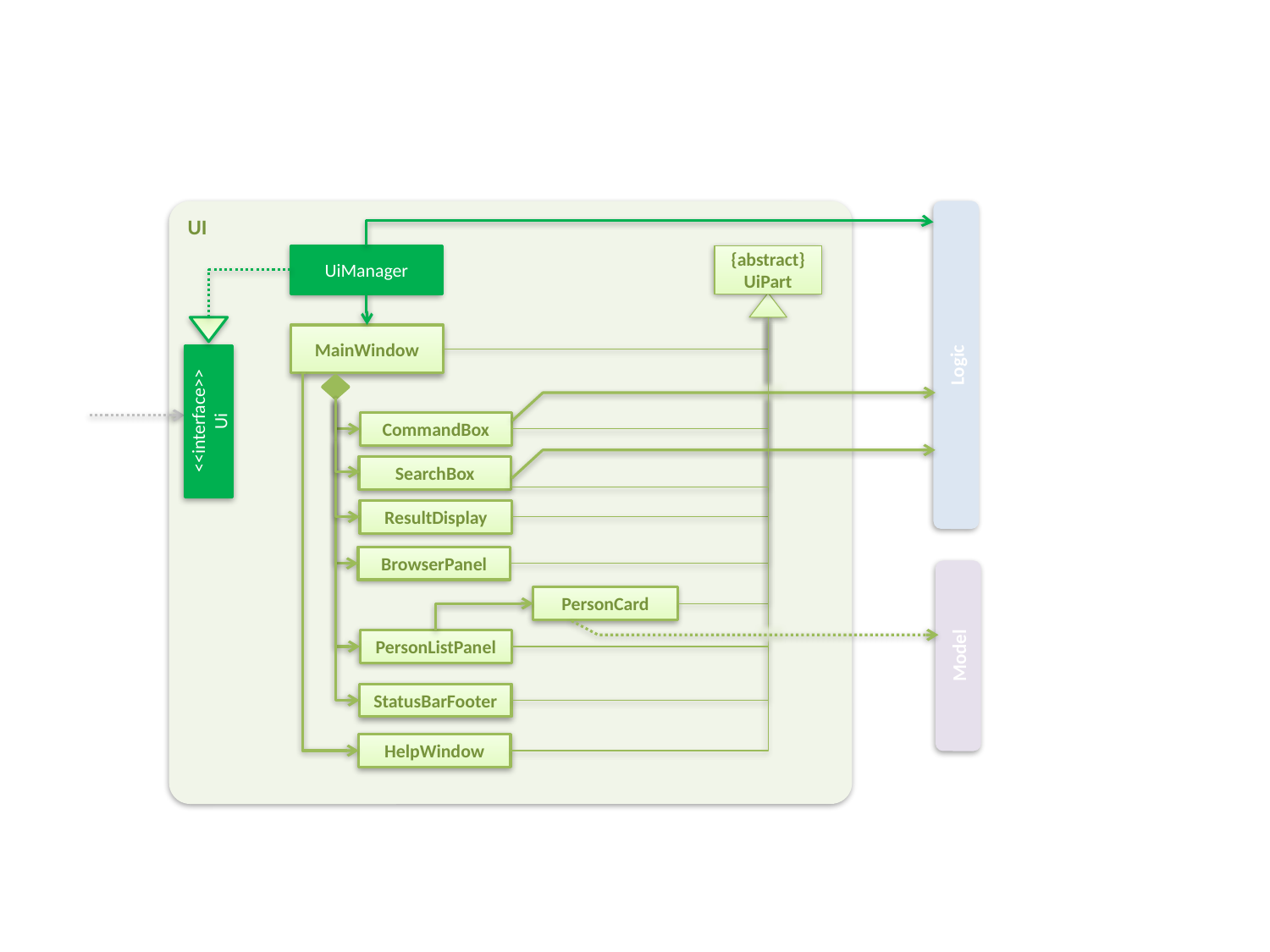

UI
UiManager
{abstract}
UiPart

MainWindow
Logic

<<interface>>
Ui
CommandBox

SearchBox
ResultDisplay
BrowserPanel
PersonCard

PersonListPanel
Model
StatusBarFooter
HelpWindow